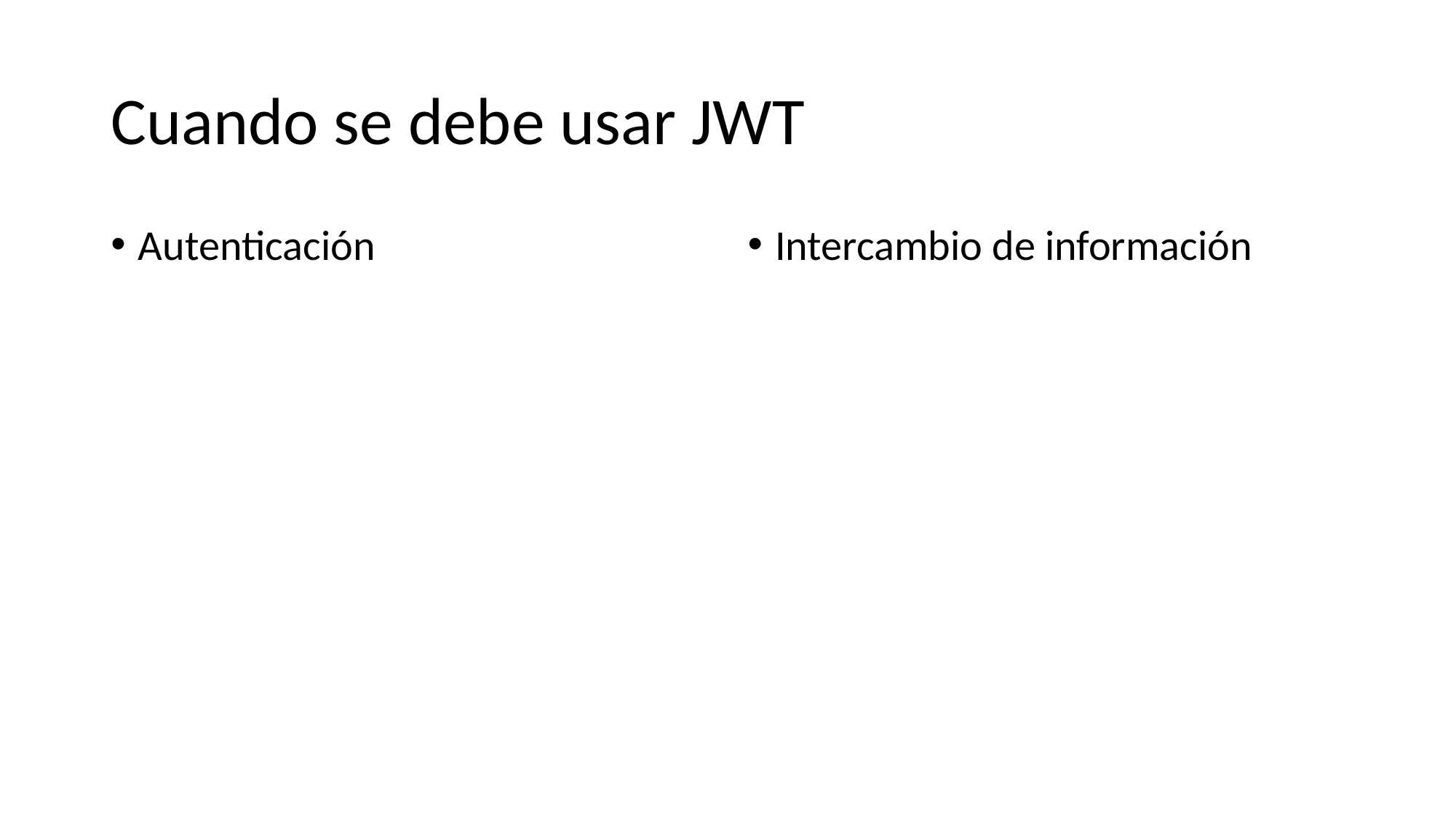

# Cuando se debe usar JWT
Autenticación
Intercambio de información